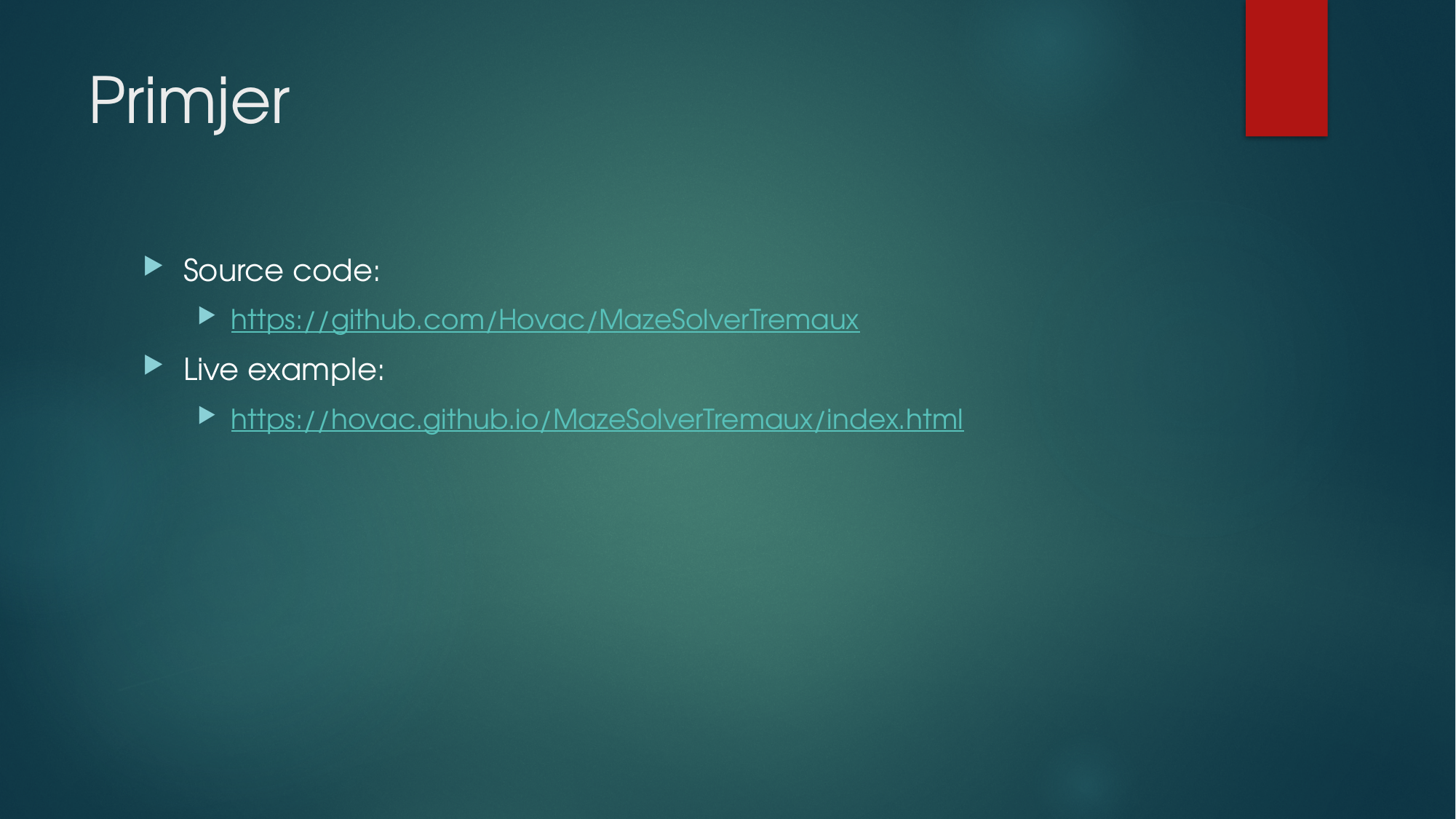

# Primjer
Source code:
https://github.com/Hovac/MazeSolverTremaux
Live example:
https://hovac.github.io/MazeSolverTremaux/index.html